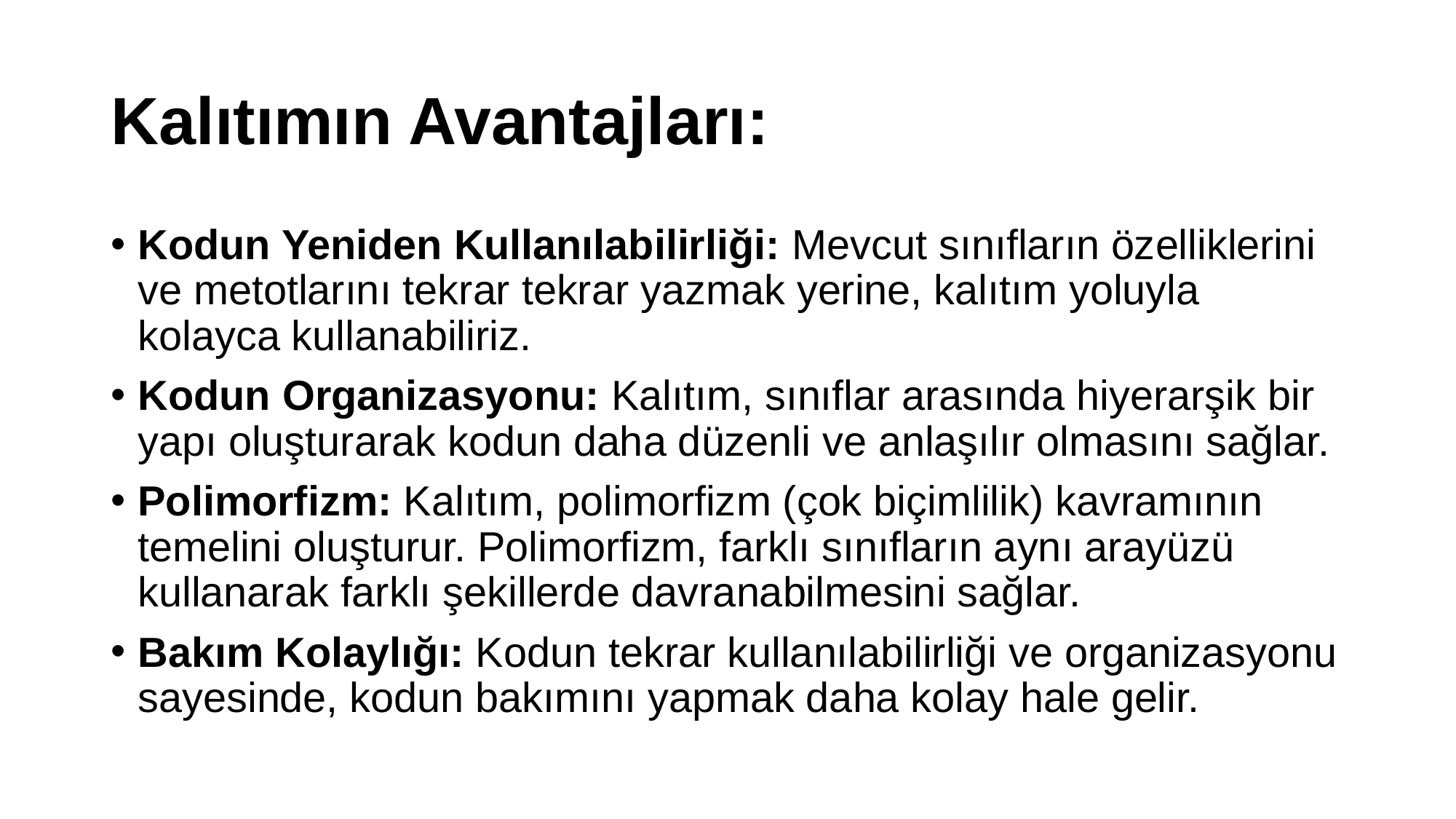

# Kalıtımın Avantajları:
Kodun Yeniden Kullanılabilirliği: Mevcut sınıfların özelliklerini ve metotlarını tekrar tekrar yazmak yerine, kalıtım yoluyla kolayca kullanabiliriz.
Kodun Organizasyonu: Kalıtım, sınıflar arasında hiyerarşik bir yapı oluşturarak kodun daha düzenli ve anlaşılır olmasını sağlar.
Polimorfizm: Kalıtım, polimorfizm (çok biçimlilik) kavramının temelini oluşturur. Polimorfizm, farklı sınıfların aynı arayüzü kullanarak farklı şekillerde davranabilmesini sağlar.
Bakım Kolaylığı: Kodun tekrar kullanılabilirliği ve organizasyonu sayesinde, kodun bakımını yapmak daha kolay hale gelir.